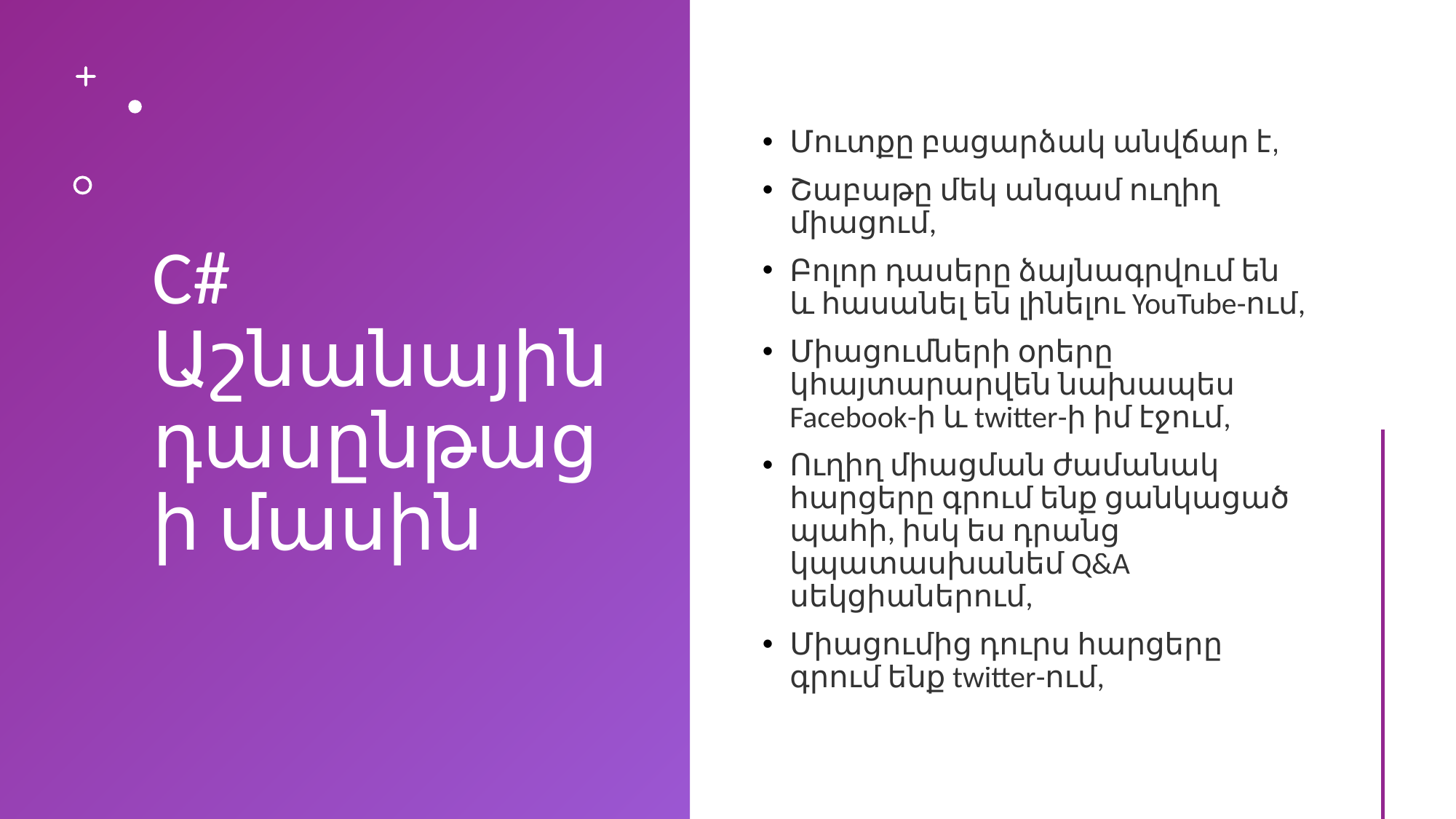

# C# Աշնանային դասընթացի մասին
Մուտքը բացարձակ անվճար է,
Շաբաթը մեկ անգամ ուղիղ միացում,
Բոլոր դասերը ձայնագրվում են և հասանել են լինելու YouTube-ում,
Միացումների օրերը կհայտարարվեն նախապես Facebook-ի և twitter-ի իմ էջում,
Ուղիղ միացման ժամանակ հարցերը գրում ենք ցանկացած պահի, իսկ ես դրանց կպատասխանեմ Q&A սեկցիաներում,
Միացումից դուրս հարցերը գրում ենք twitter-ում,